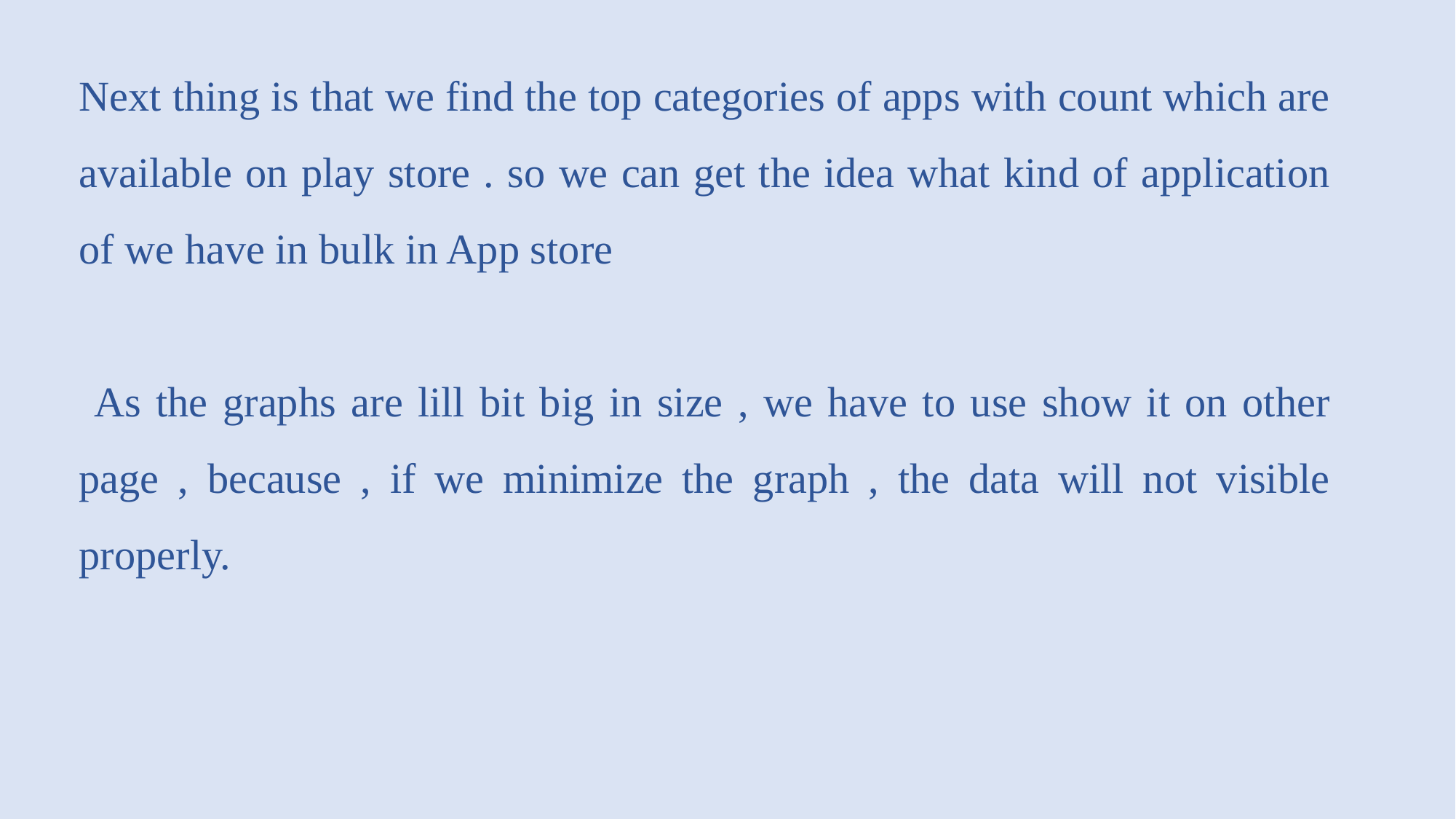

Next thing is that we find the top categories of apps with count which are available on play store . so we can get the idea what kind of application of we have in bulk in App store

 As the graphs are lill bit big in size , we have to use show it on other page , because , if we minimize the graph , the data will not visible properly.